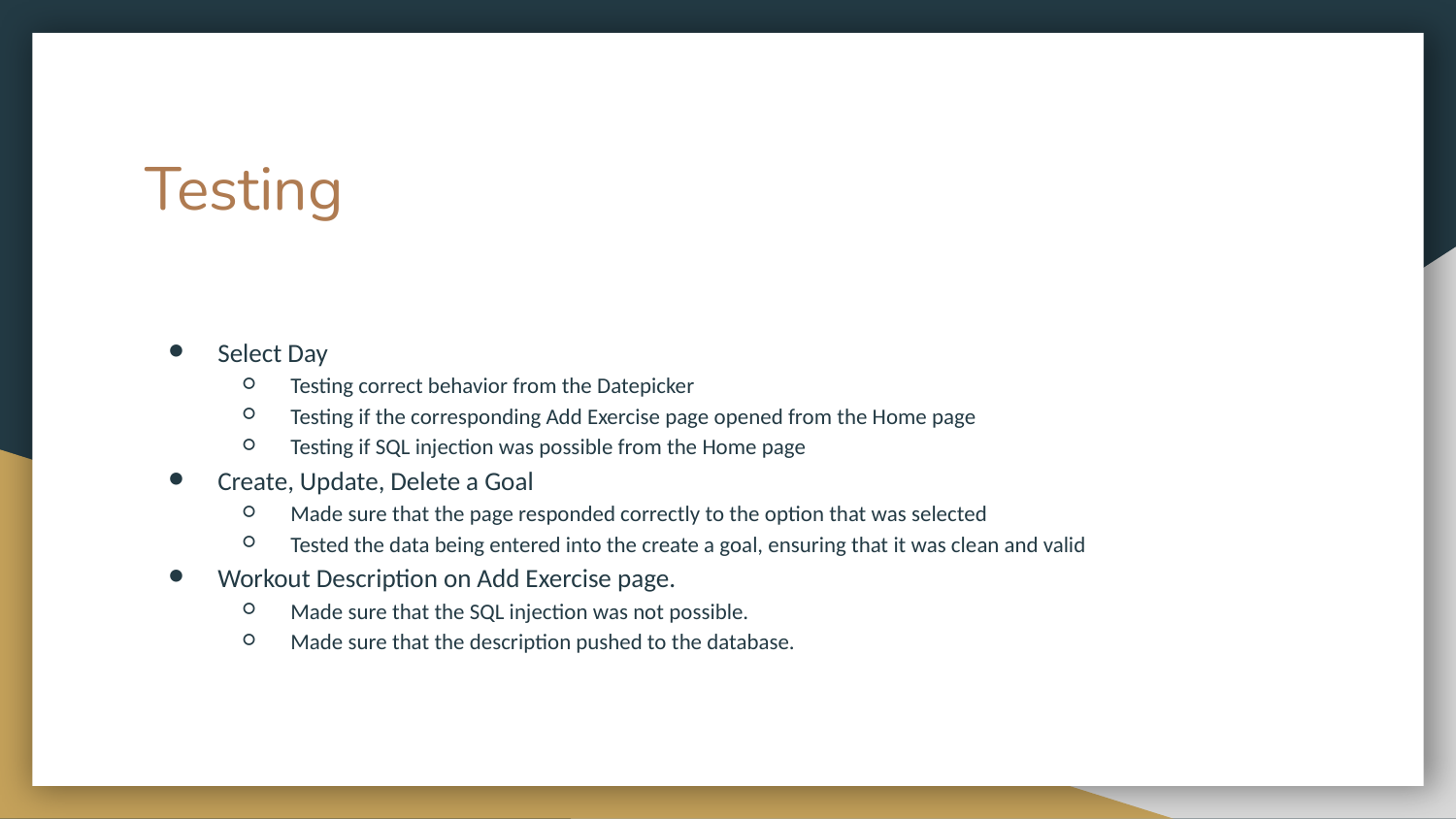

# Testing
Select Day
Testing correct behavior from the Datepicker
Testing if the corresponding Add Exercise page opened from the Home page
Testing if SQL injection was possible from the Home page
Create, Update, Delete a Goal
Made sure that the page responded correctly to the option that was selected
Tested the data being entered into the create a goal, ensuring that it was clean and valid
Workout Description on Add Exercise page.
Made sure that the SQL injection was not possible.
Made sure that the description pushed to the database.